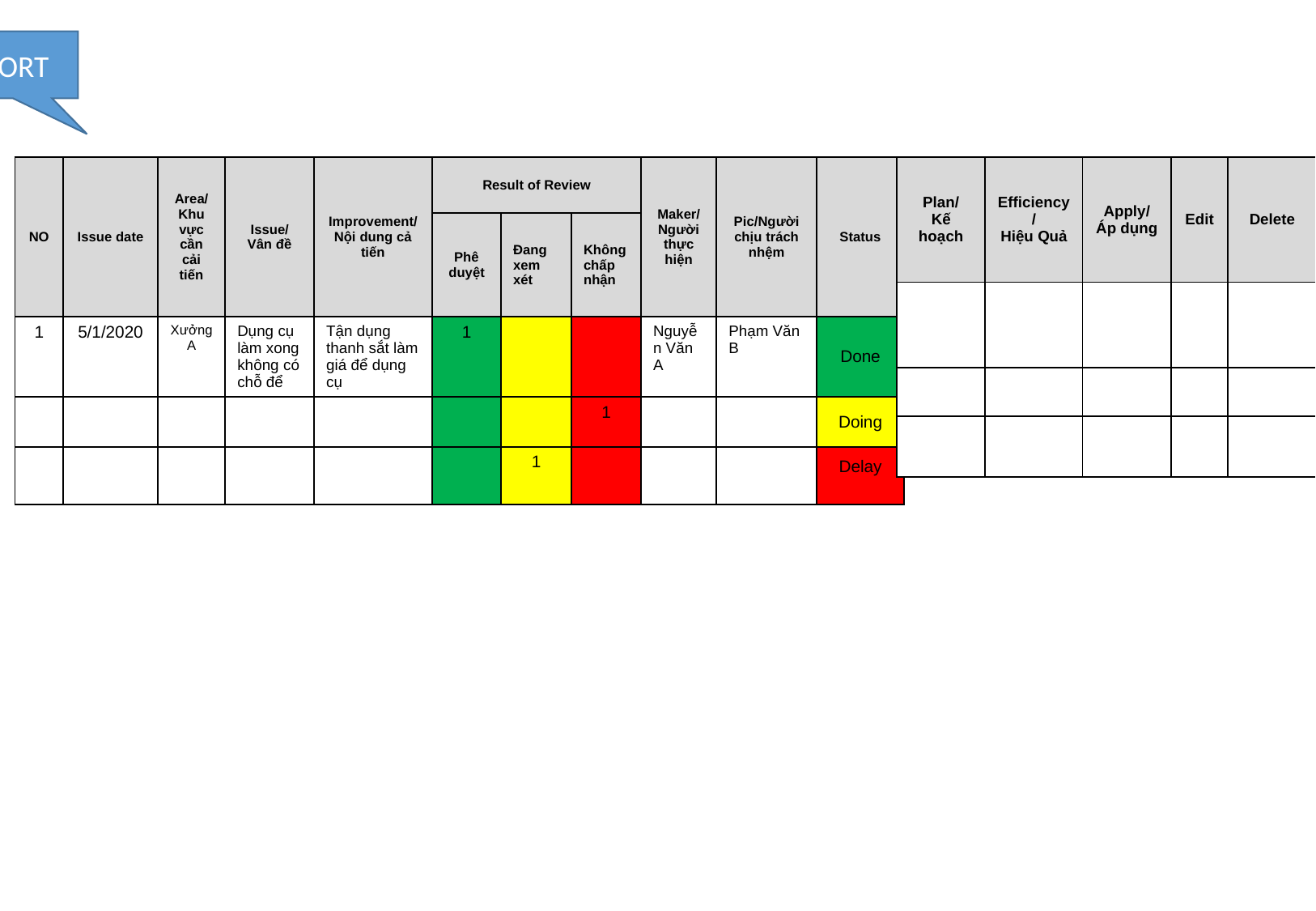

REPORT
| NO | Issue date | Area/ Khu vực cần cải tiến | Issue/ Vân đề | Improvement/ Nội dung cả tiến | Result of Review |  |  | Maker/Người thực hiện | Pic/Người chịu trách nhệm | Status |
| --- | --- | --- | --- | --- | --- | --- | --- | --- | --- | --- |
|  |  |  |  |  | Phê duyệt | Đang xem xét | Không chấp nhận |  |  |  |
| 1 | 5/1/2020 | Xưởng A | Dụng cụ làm xong không có chỗ để | Tận dụng thanh sắt làm giá để dụng cụ | 1 |  |  | Nguyễn Văn A | Phạm Văn B | Done |
|  |  |  |  |  |  |  | 1 |  |  | Doing |
|  |  |  |  |  |  | 1 |  |  |  | Delay |
| Plan/ Kế hoạch | Efficiency/ Hiệu Quả | Apply/ Áp dụng | Edit | Delete |
| --- | --- | --- | --- | --- |
|  |  |  |  |  |
|  |  |  |  |  |
|  |  |  |  |  |